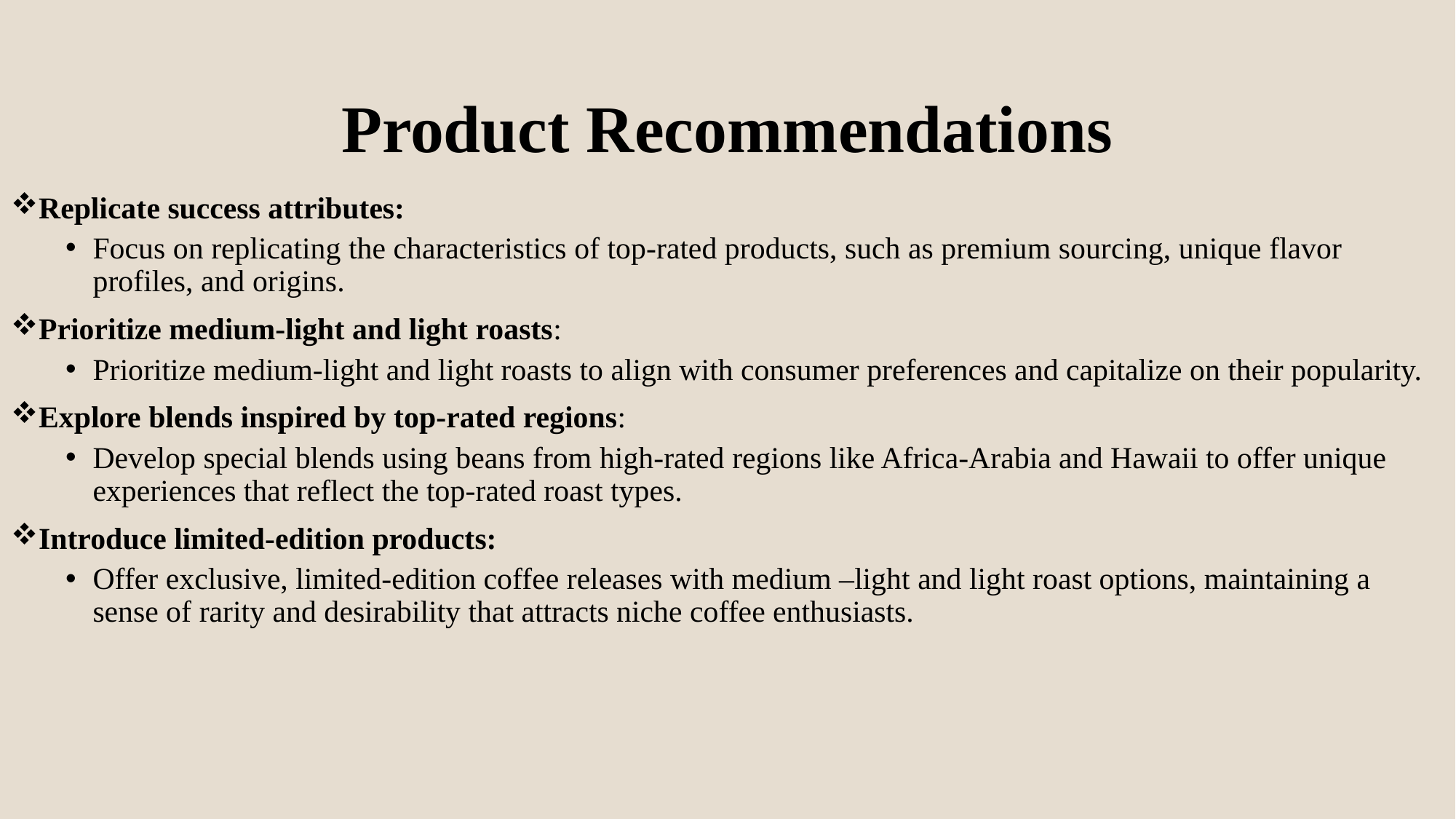

# Product Recommendations
Replicate success attributes:
Focus on replicating the characteristics of top-rated products, such as premium sourcing, unique flavor profiles, and origins.
Prioritize medium-light and light roasts:
Prioritize medium-light and light roasts to align with consumer preferences and capitalize on their popularity.
Explore blends inspired by top-rated regions:
Develop special blends using beans from high-rated regions like Africa-Arabia and Hawaii to offer unique experiences that reflect the top-rated roast types.
Introduce limited-edition products:
Offer exclusive, limited-edition coffee releases with medium –light and light roast options, maintaining a sense of rarity and desirability that attracts niche coffee enthusiasts.